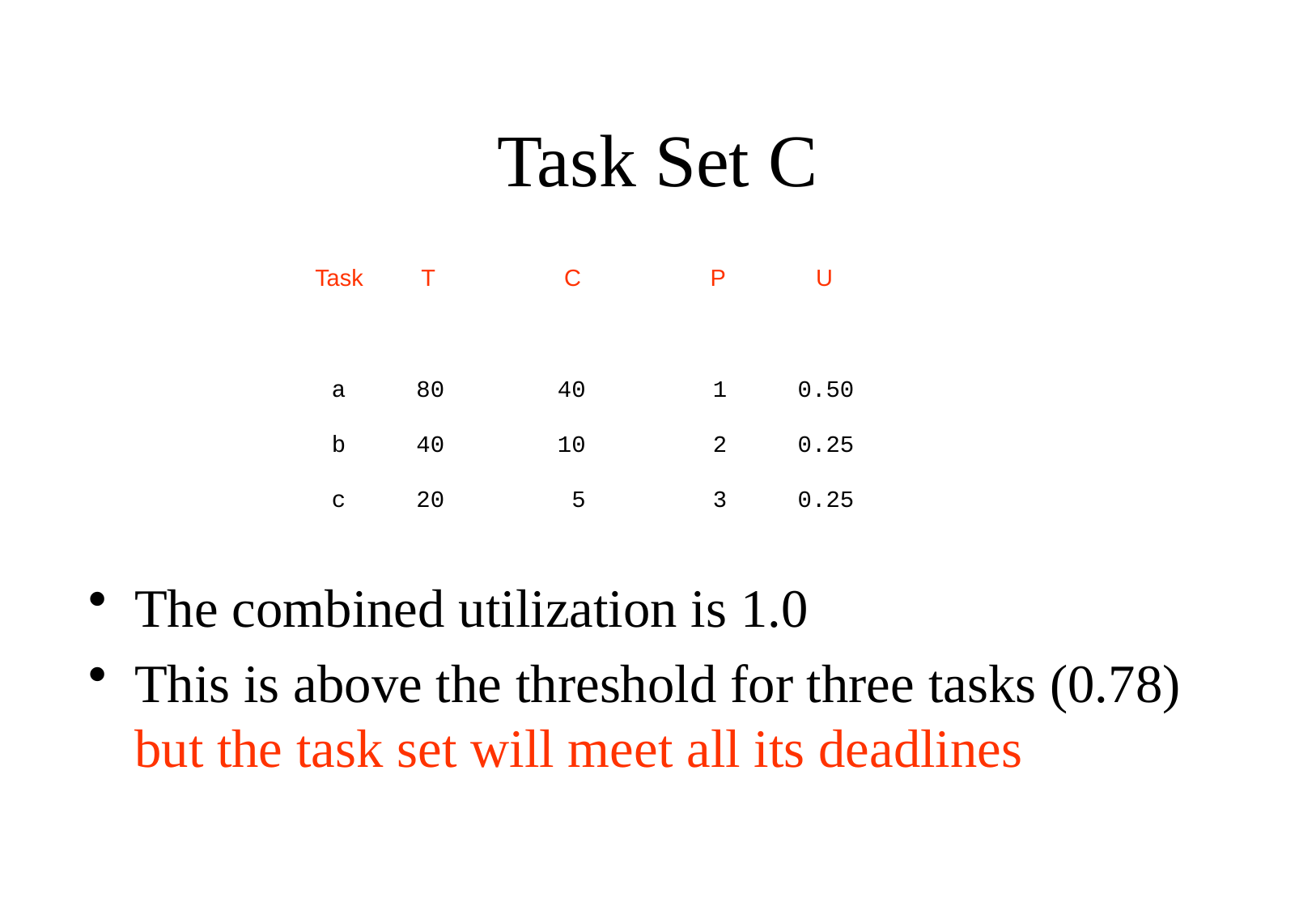

# Task Set C

    Task         T                    C                    P              U

   a     80        40         1     0.50
   b     40        10         2     0.25
   c     20         5         3     0.25

The combined utilization is 1.0
This is above the threshold for three tasks (0.78) but the task set will meet all its deadlines